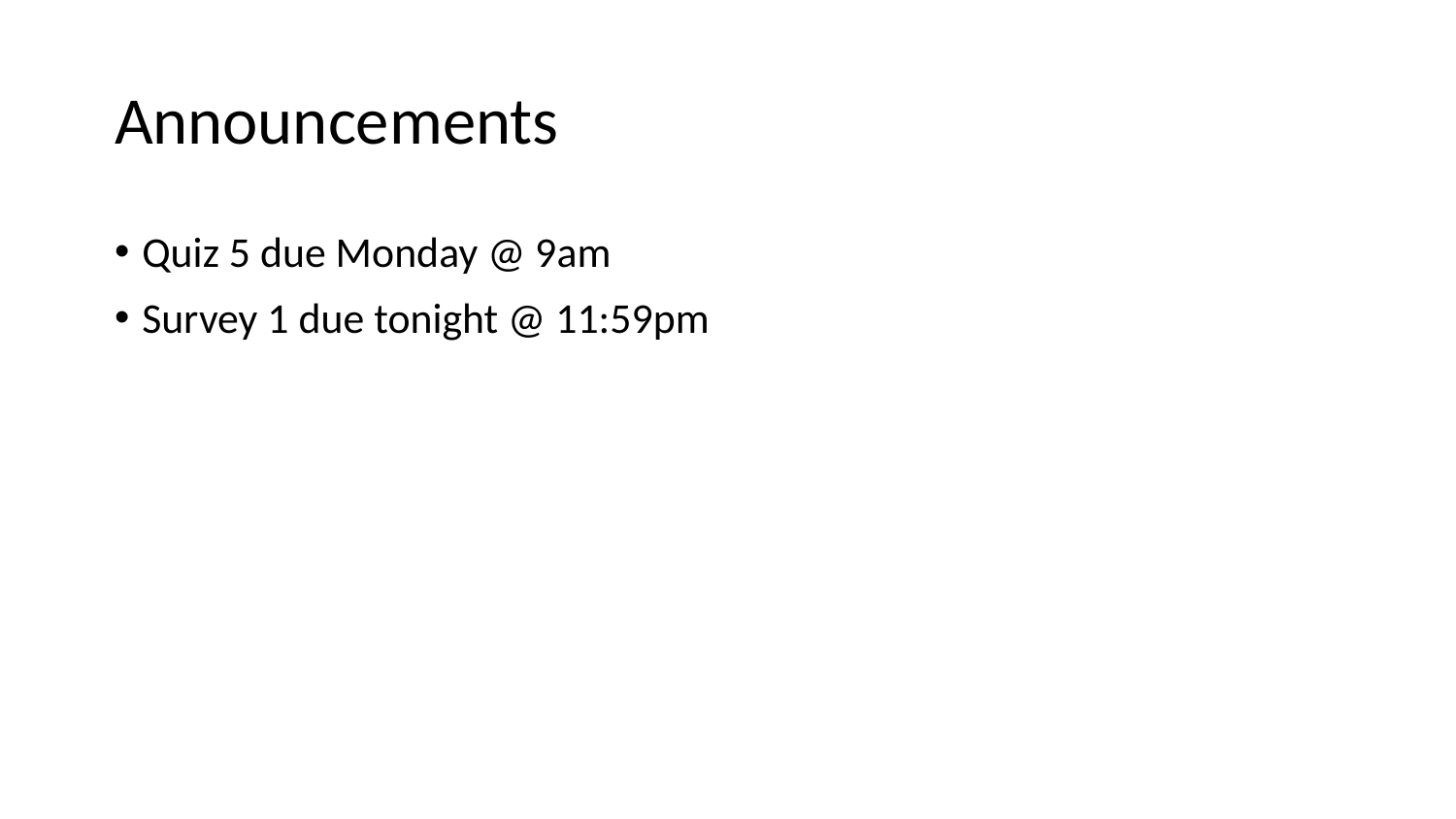

# Announcements
Quiz 5 due Monday @ 9am
Survey 1 due tonight @ 11:59pm